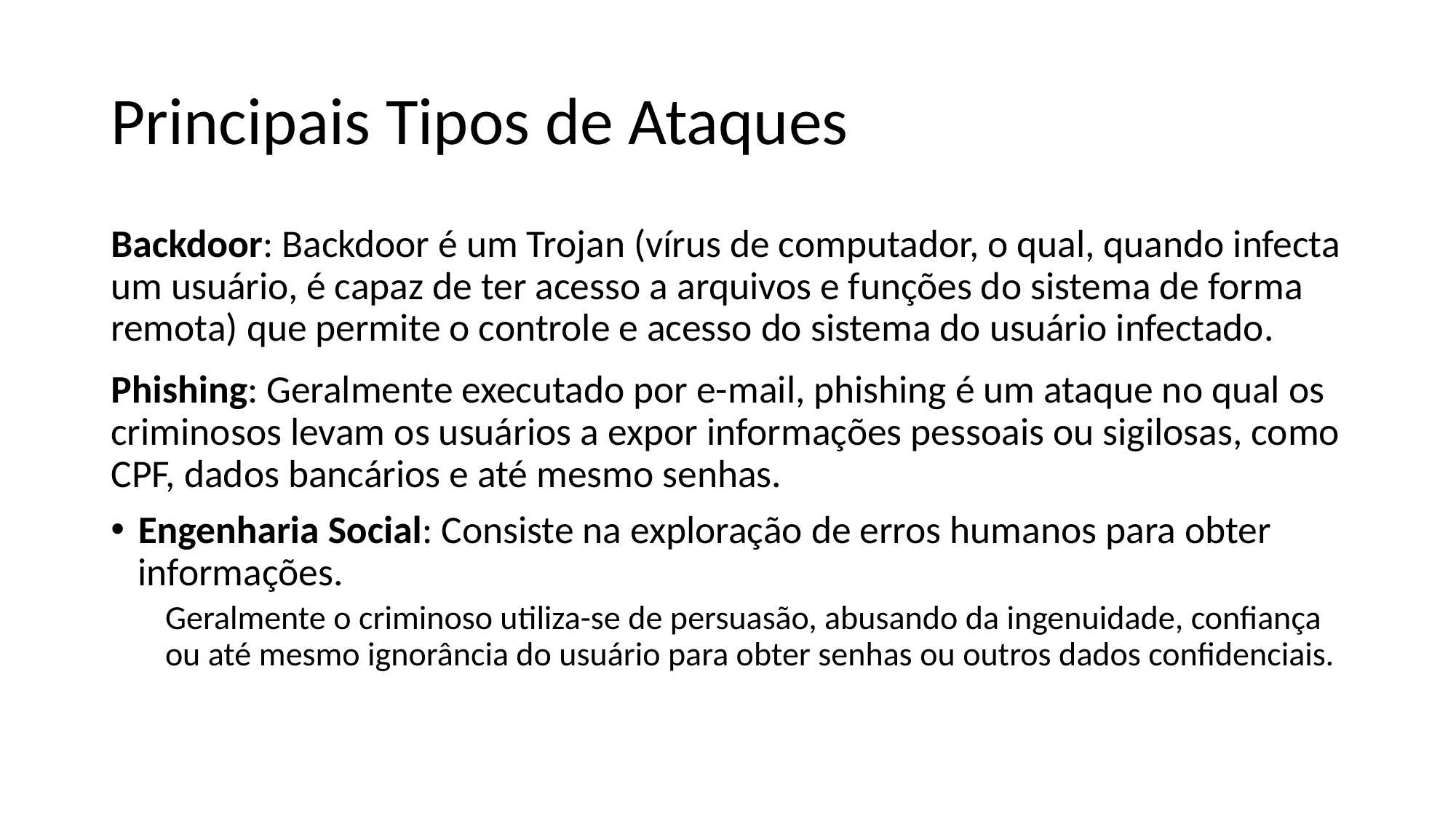

# Principais Tipos de Ataques
Backdoor: Backdoor é um Trojan (vírus de computador, o qual, quando infecta um usuário, é capaz de ter acesso a arquivos e funções do sistema de forma remota) que permite o controle e acesso do sistema do usuário infectado.
Phishing: Geralmente executado por e-mail, phishing é um ataque no qual os criminosos levam os usuários a expor informações pessoais ou sigilosas, como CPF, dados bancários e até mesmo senhas.
Engenharia Social: Consiste na exploração de erros humanos para obter informações.
Geralmente o criminoso utiliza-se de persuasão, abusando da ingenuidade, confiança ou até mesmo ignorância do usuário para obter senhas ou outros dados confidenciais.